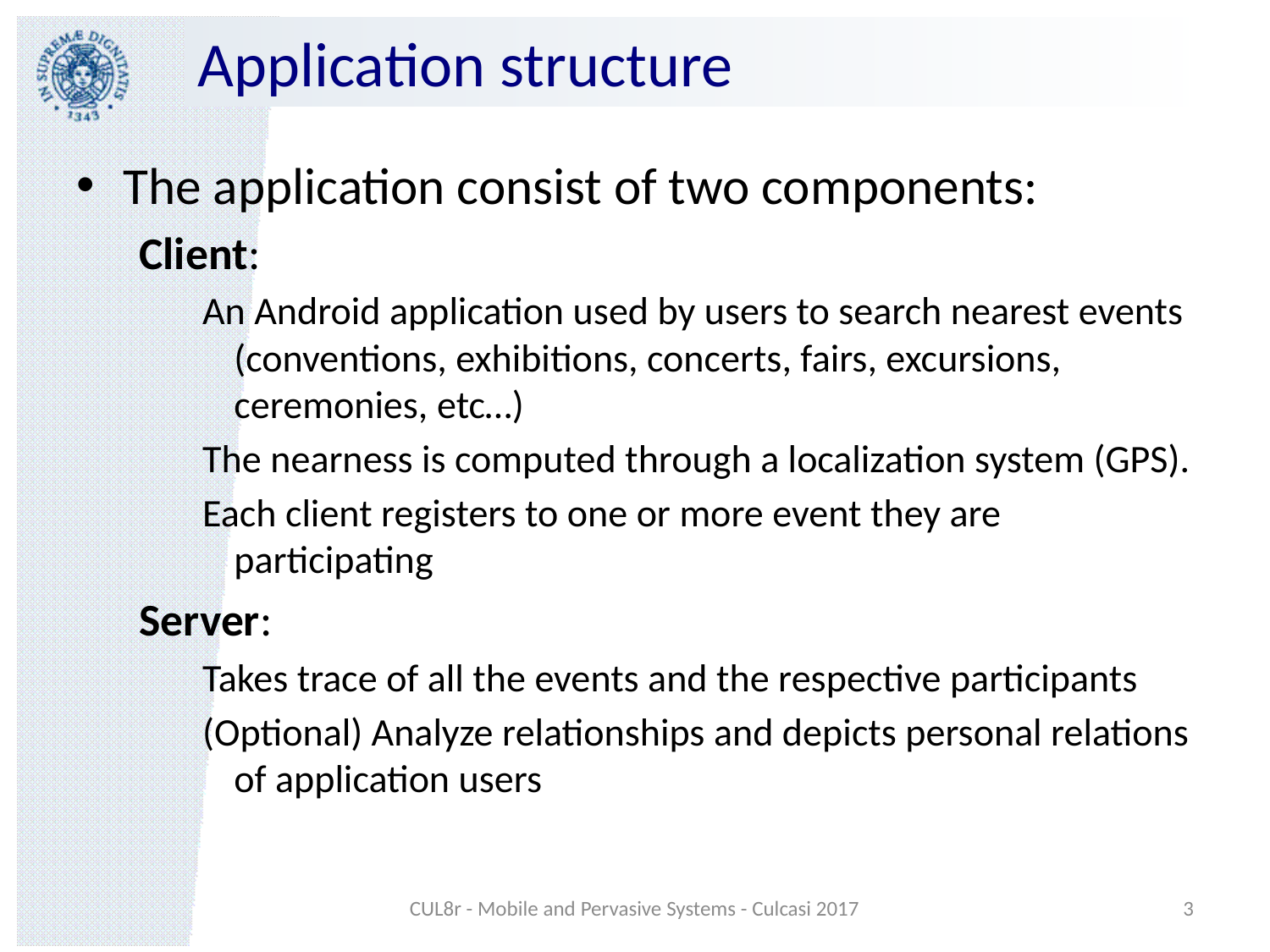

# Application structure
The application consist of two components:
Client:
An Android application used by users to search nearest events (conventions, exhibitions, concerts, fairs, excursions, ceremonies, etc…)
The nearness is computed through a localization system (GPS).
Each client registers to one or more event they are participating
Server:
Takes trace of all the events and the respective participants
(Optional) Analyze relationships and depicts personal relations of application users
CUL8r - Mobile and Pervasive Systems - Culcasi 2017
3